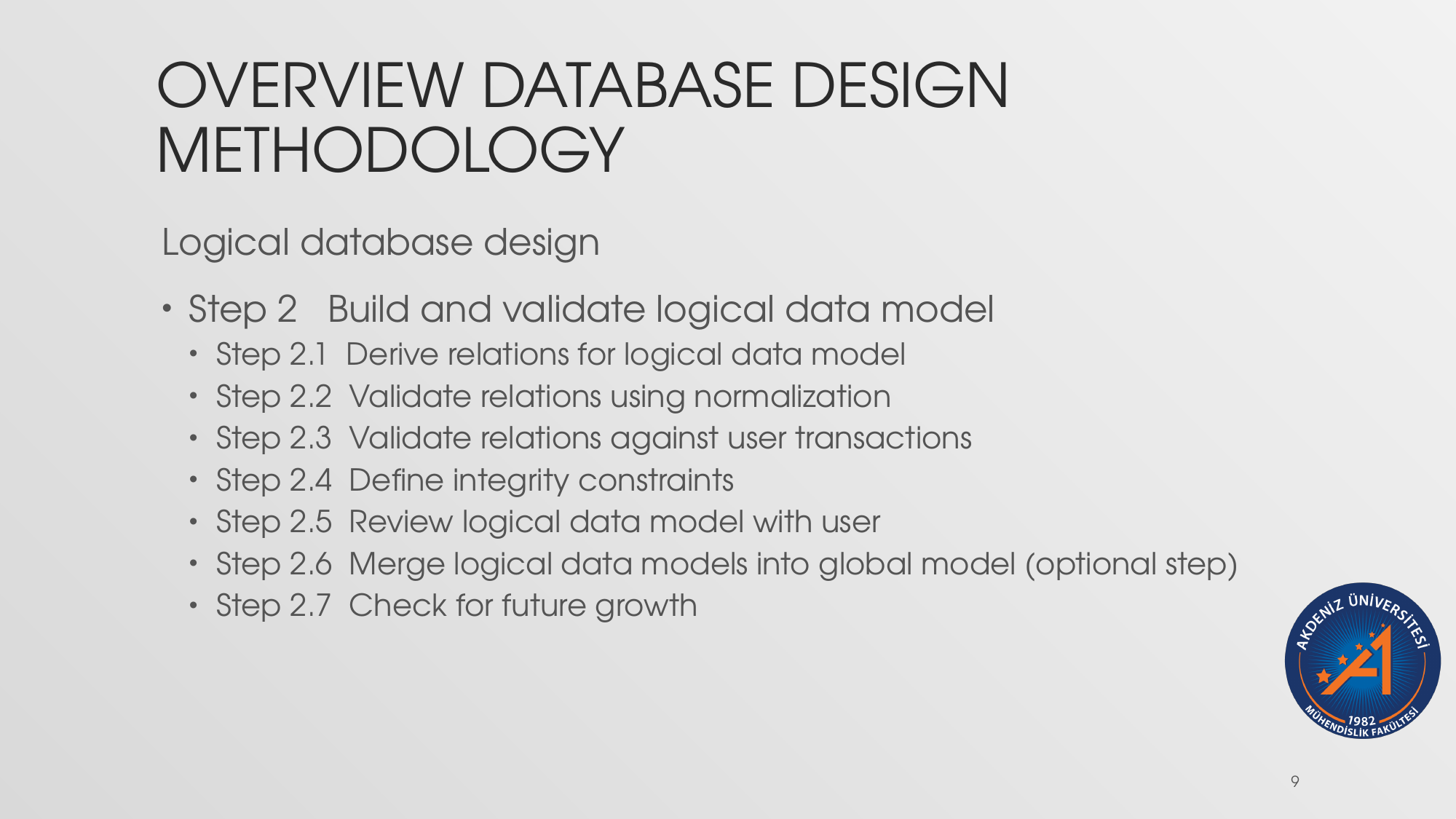

# Overview Database Design Methodology
Logical database design
Step 2   Build and validate logical data model
Step 2.1  Derive relations for logical data model
Step 2.2  Validate relations using normalization
Step 2.3  Validate relations against user transactions
Step 2.4  Define integrity constraints
Step 2.5  Review logical data model with user
Step 2.6  Merge logical data models into global model (optional step)
Step 2.7  Check for future growth

9